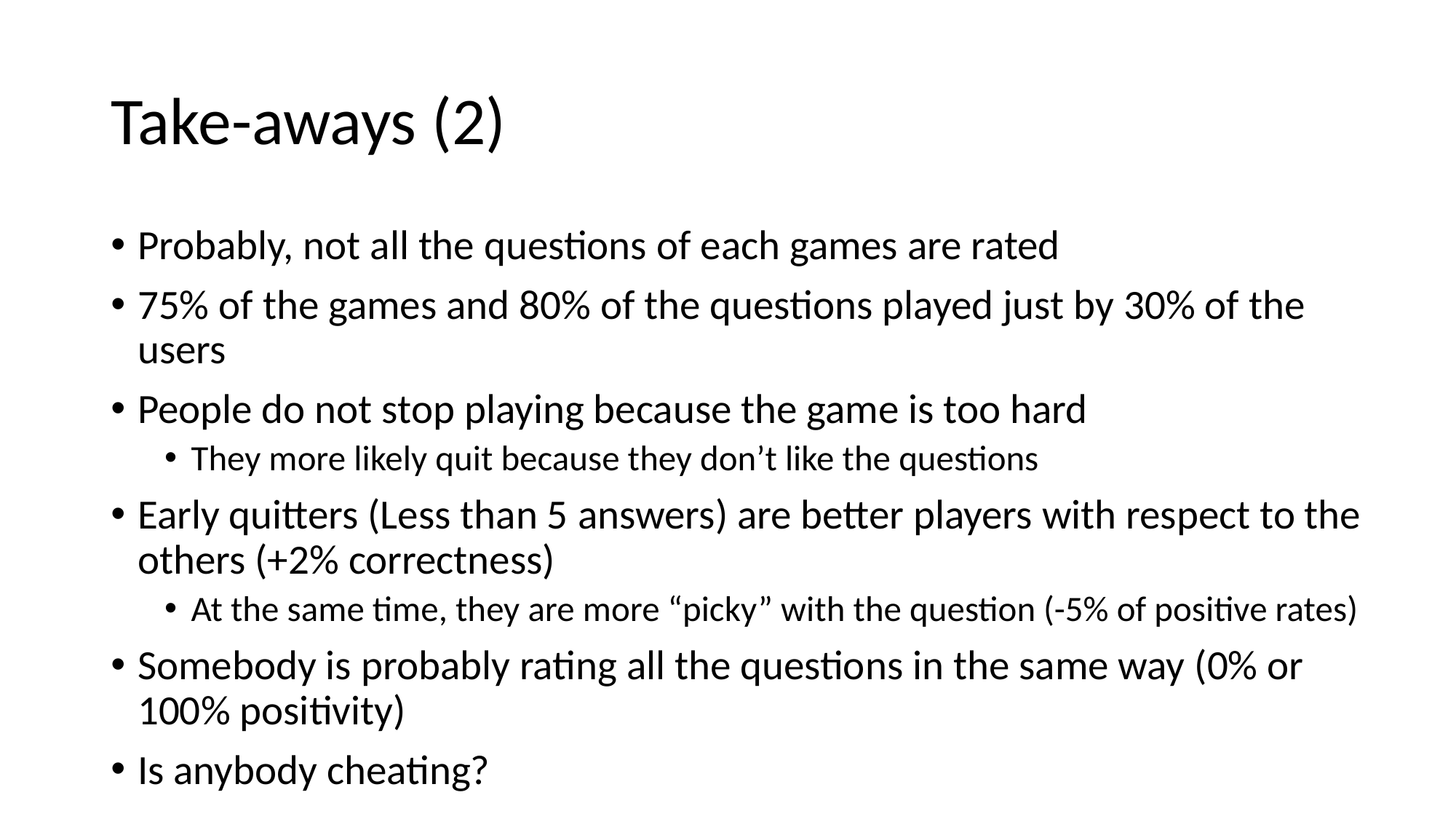

# Take-aways (2)
Probably, not all the questions of each games are rated
75% of the games and 80% of the questions played just by 30% of the users
People do not stop playing because the game is too hard
They more likely quit because they don’t like the questions
Early quitters (Less than 5 answers) are better players with respect to the others (+2% correctness)
At the same time, they are more “picky” with the question (-5% of positive rates)
Somebody is probably rating all the questions in the same way (0% or 100% positivity)
Is anybody cheating?